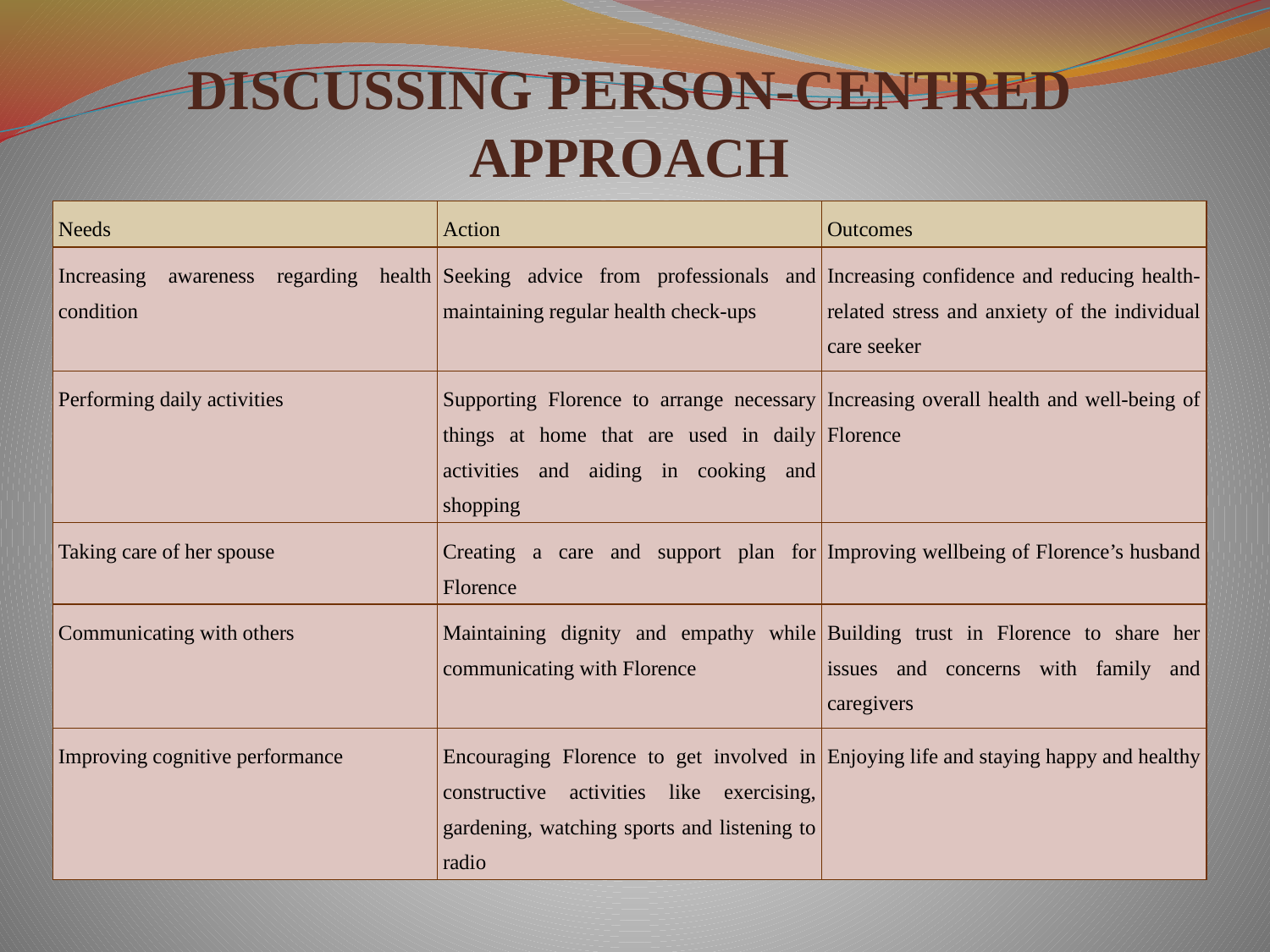

# DISCUSSING PERSON-CENTRED APPROACH
| Needs | Action | Outcomes |
| --- | --- | --- |
| Increasing awareness regarding health condition | Seeking advice from professionals and maintaining regular health check-ups | Increasing confidence and reducing health-related stress and anxiety of the individual care seeker |
| Performing daily activities | Supporting Florence to arrange necessary things at home that are used in daily activities and aiding in cooking and shopping | Increasing overall health and well-being of Florence |
| Taking care of her spouse | Creating a care and support plan for Florence | Improving wellbeing of Florence’s husband |
| Communicating with others | Maintaining dignity and empathy while communicating with Florence | Building trust in Florence to share her issues and concerns with family and caregivers |
| Improving cognitive performance | Encouraging Florence to get involved in constructive activities like exercising, gardening, watching sports and listening to radio | Enjoying life and staying happy and healthy |